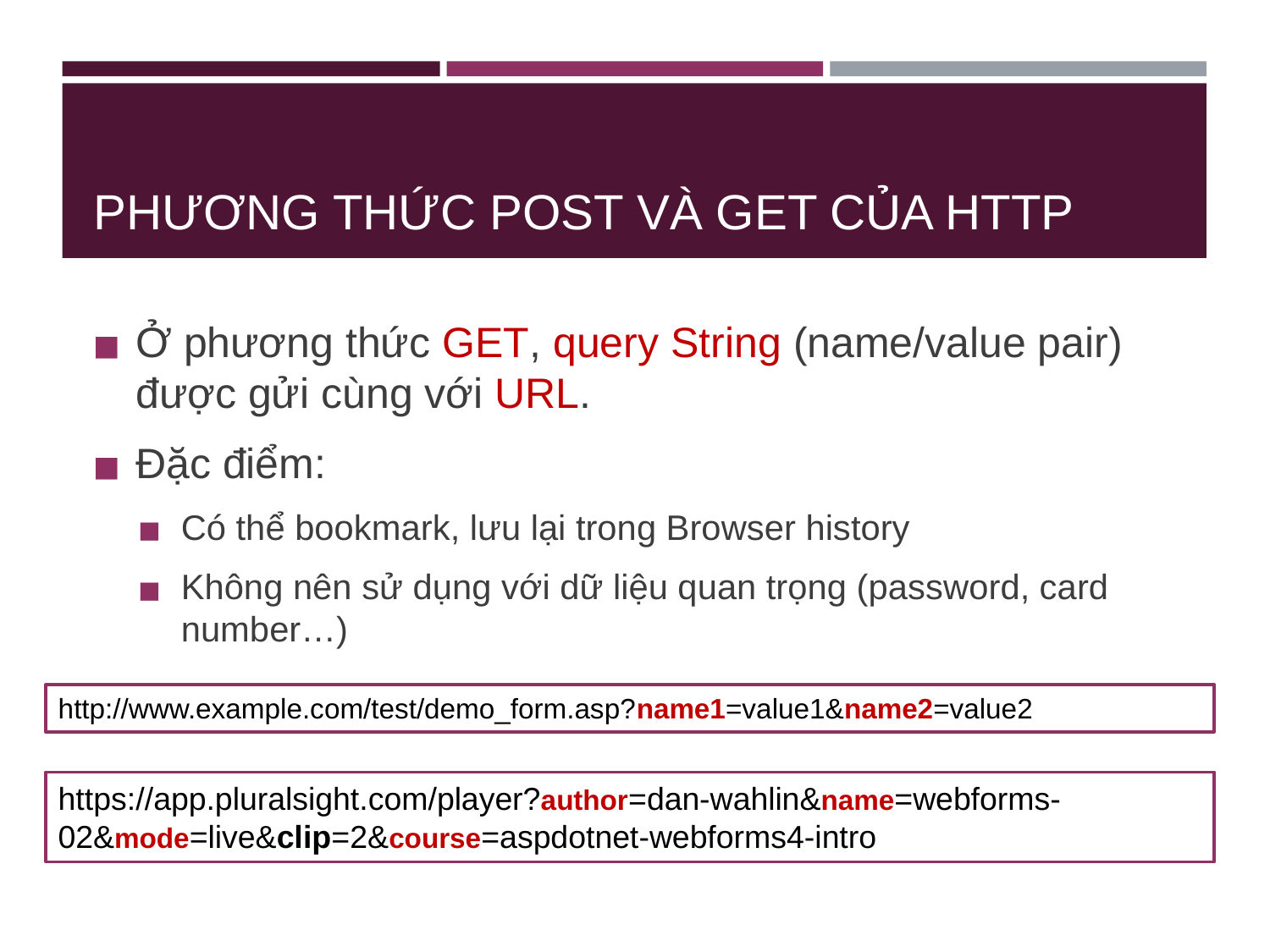

# PHƯƠNG THỨC POST VÀ GET CỦA HTTP
Ở phương thức GET, query String (name/value pair) được gửi cùng với URL.
Đặc điểm:
Có thể bookmark, lưu lại trong Browser history
Không nên sử dụng với dữ liệu quan trọng (password, card number…)
http://www.example.com/test/demo_form.asp?name1=value1&name2=value2
https://app.pluralsight.com/player?author=dan-wahlin&name=webforms-02&mode=live&clip=2&course=aspdotnet-webforms4-intro